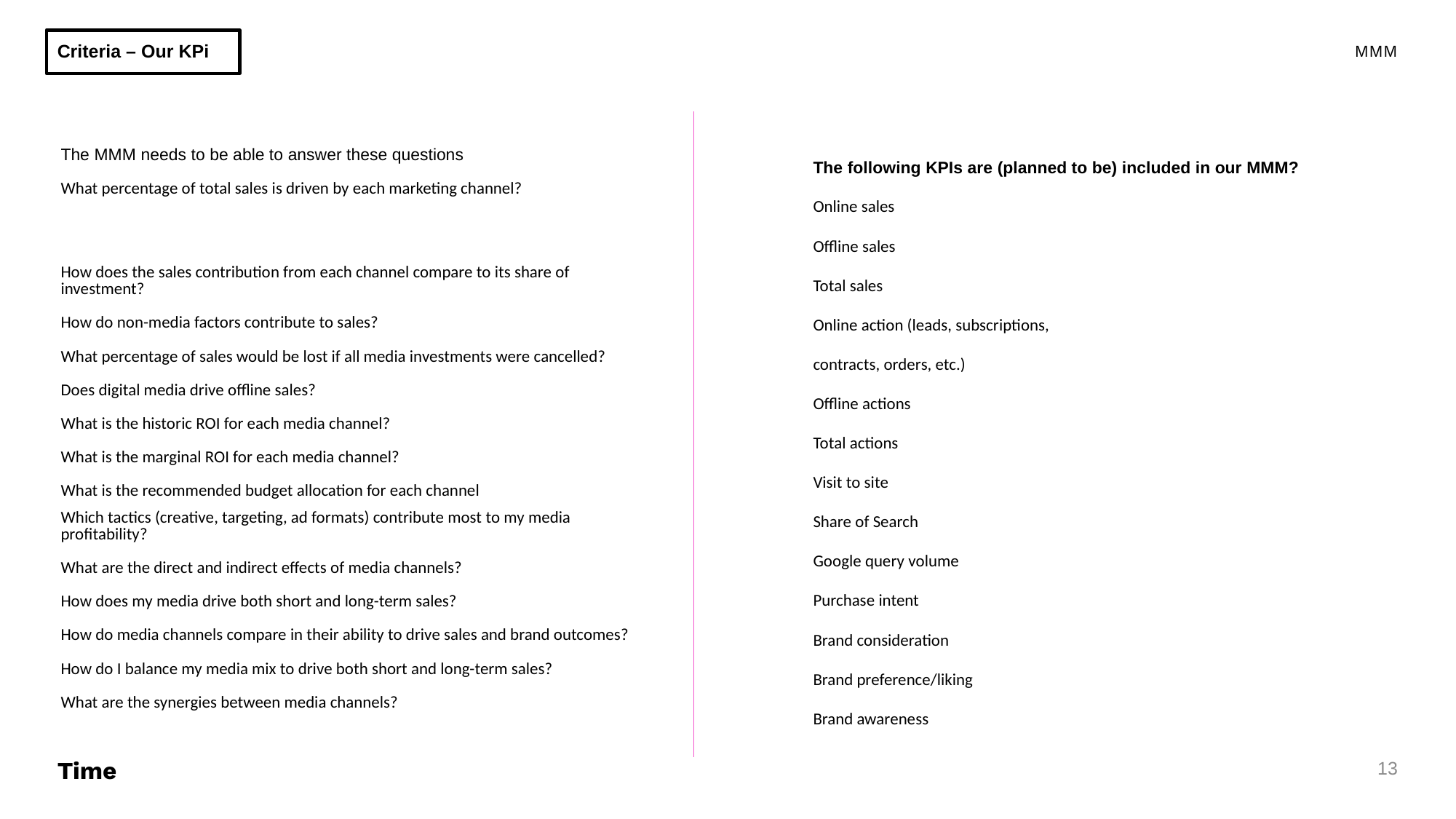

MMM
Criteria – Our KPi
| The MMM needs to be able to answer these questions |
| --- |
| What percentage of total sales is driven by each marketing channel? |
| How does the sales contribution from each channel compare to its share of investment? |
| How do non-media factors contribute to sales? |
| What percentage of sales would be lost if all media investments were cancelled? |
| Does digital media drive offline sales? |
| What is the historic ROI for each media channel? |
| What is the marginal ROI for each media channel? |
| What is the recommended budget allocation for each channel |
| Which tactics (creative, targeting, ad formats) contribute most to my media profitability? |
| What are the direct and indirect effects of media channels? |
| How does my media drive both short and long-term sales? |
| How do media channels compare in their ability to drive sales and brand outcomes? |
| How do I balance my media mix to drive both short and long-term sales? |
| What are the synergies between media channels? |
| The following KPIs are (planned to be) included in our MMM? |
| --- |
| Online sales |
| Offline sales |
| Total sales |
| Online action (leads, subscriptions, |
| contracts, orders, etc.) |
| Offline actions |
| Total actions |
| Visit to site |
| Share of Search |
| Google query volume |
| Purchase intent |
| Brand consideration |
| Brand preference/liking |
| Brand awareness |
13